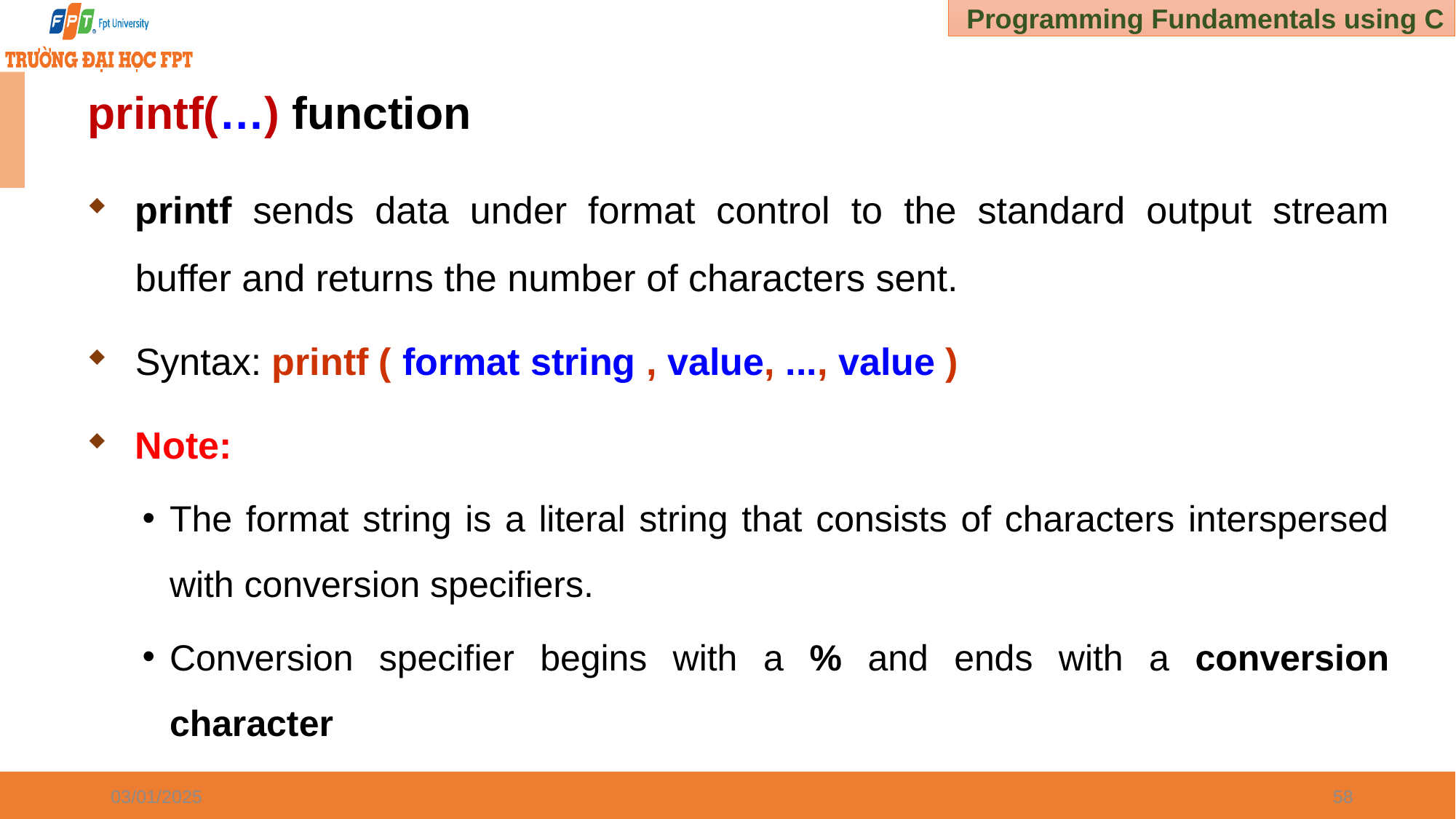

# printf(…) function
printf sends data under format control to the standard output stream buffer and returns the number of characters sent.
Syntax: printf ( format string , value, ..., value )
Note:
The format string is a literal string that consists of characters interspersed with conversion specifiers.
Conversion specifier begins with a % and ends with a conversion character
03/01/2025
58